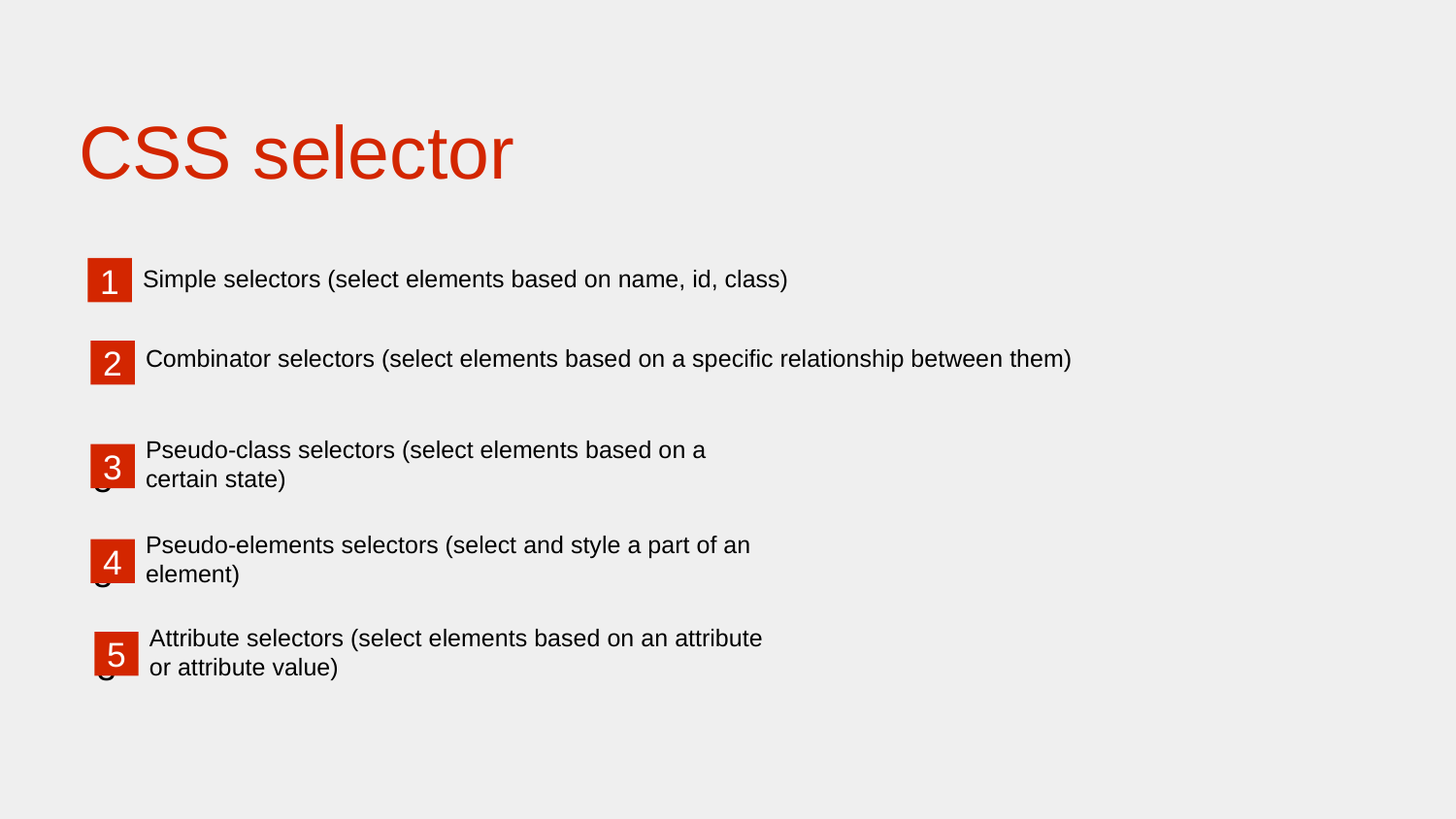

CSS selector
1
Simple selectors (select elements based on name, id, class)

2
Combinator selectors (select elements based on a specific relationship between them)
3

Pseudo-class selectors (select elements based on a certain state)
3
3

Pseudo-elements selectors (select and style a part of an element)
4
3

Attribute selectors (select elements based on an attribute or attribute value)
5
3